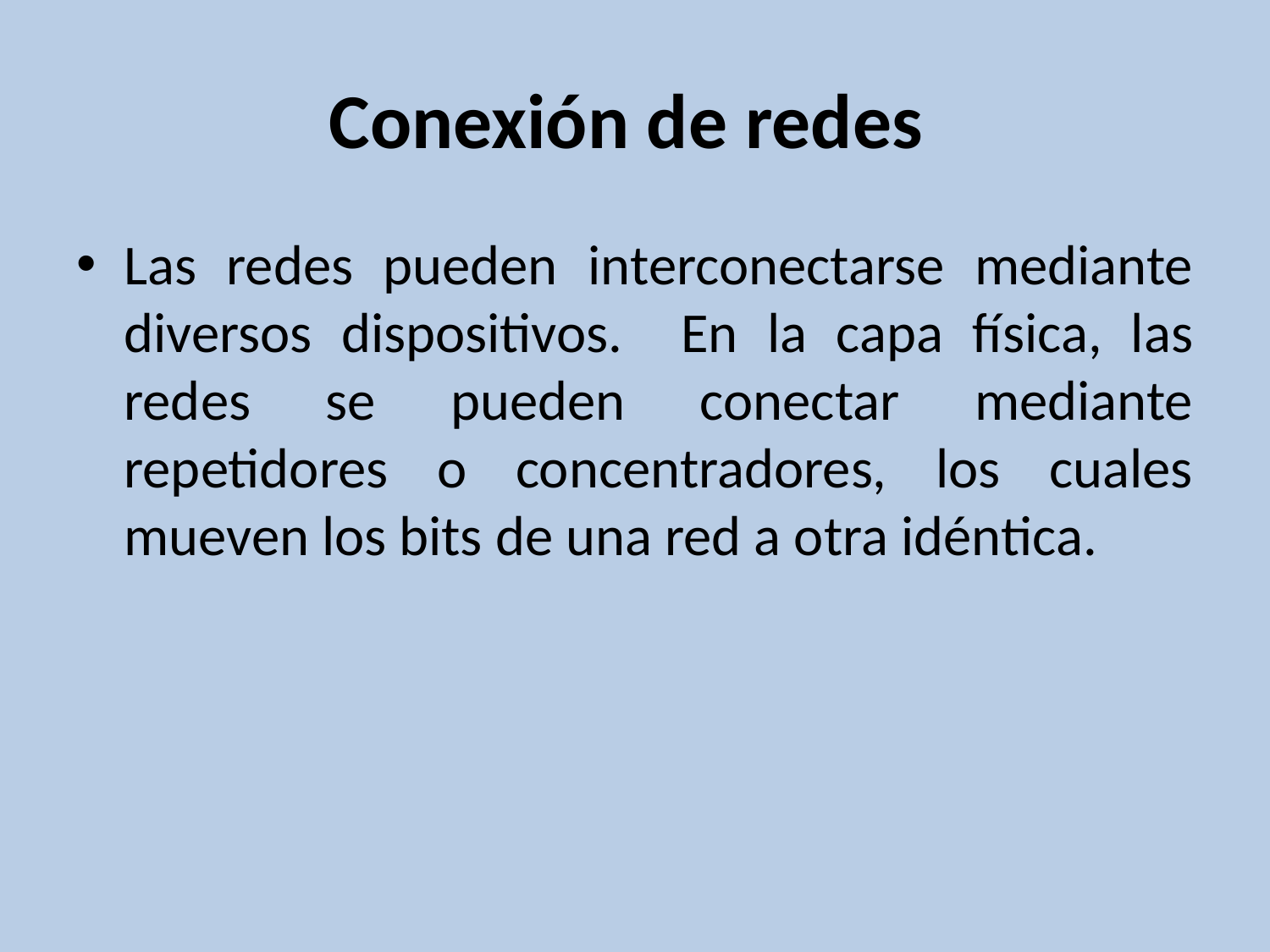

# Conexión de redes
Las redes pueden interconectarse mediante diversos dispositivos.  En la capa física, las redes se pueden conectar mediante repetidores o concentradores, los cuales mueven los bits de una red a otra idéntica.